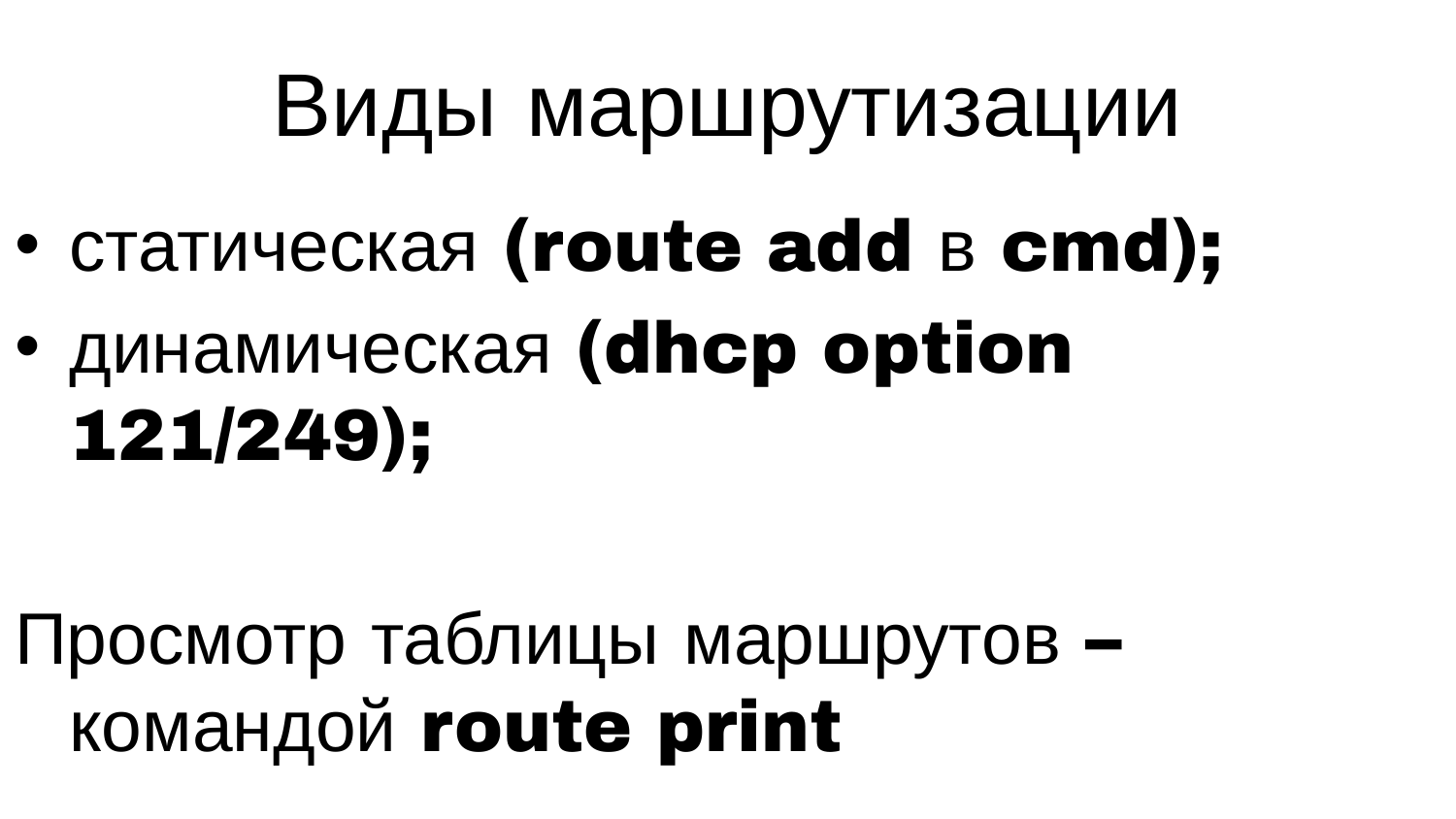

# Виды маршрутизации
статическая (route add в cmd);
динамическая (dhcp option 121/249);

Просмотр таблицы маршрутов – командой route print